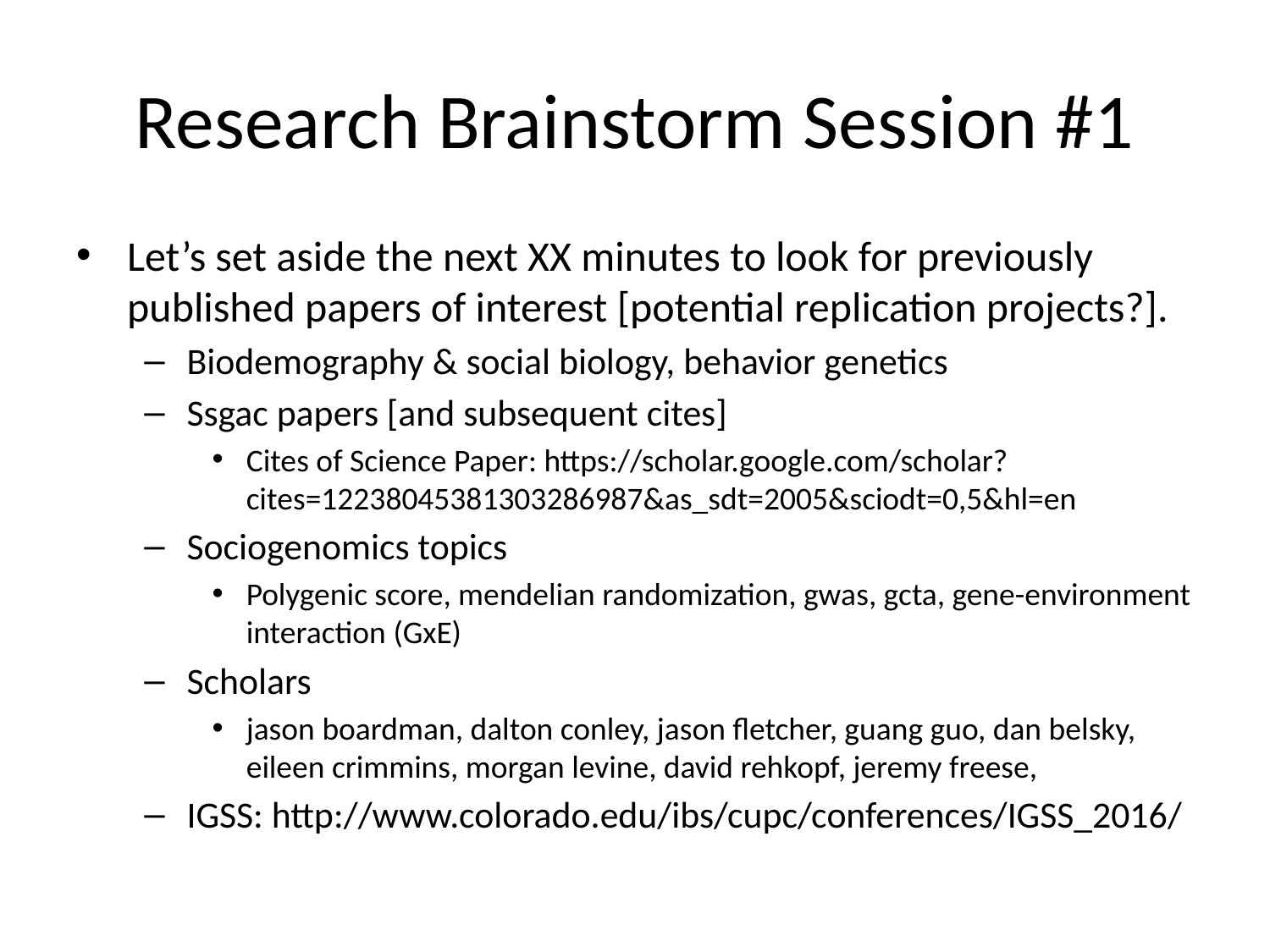

# Research Brainstorm Session #1
Let’s set aside the next XX minutes to look for previously published papers of interest [potential replication projects?].
Biodemography & social biology, behavior genetics
Ssgac papers [and subsequent cites]
Cites of Science Paper: https://scholar.google.com/scholar?cites=12238045381303286987&as_sdt=2005&sciodt=0,5&hl=en
Sociogenomics topics
Polygenic score, mendelian randomization, gwas, gcta, gene-environment interaction (GxE)
Scholars
jason boardman, dalton conley, jason fletcher, guang guo, dan belsky, eileen crimmins, morgan levine, david rehkopf, jeremy freese,
IGSS: http://www.colorado.edu/ibs/cupc/conferences/IGSS_2016/